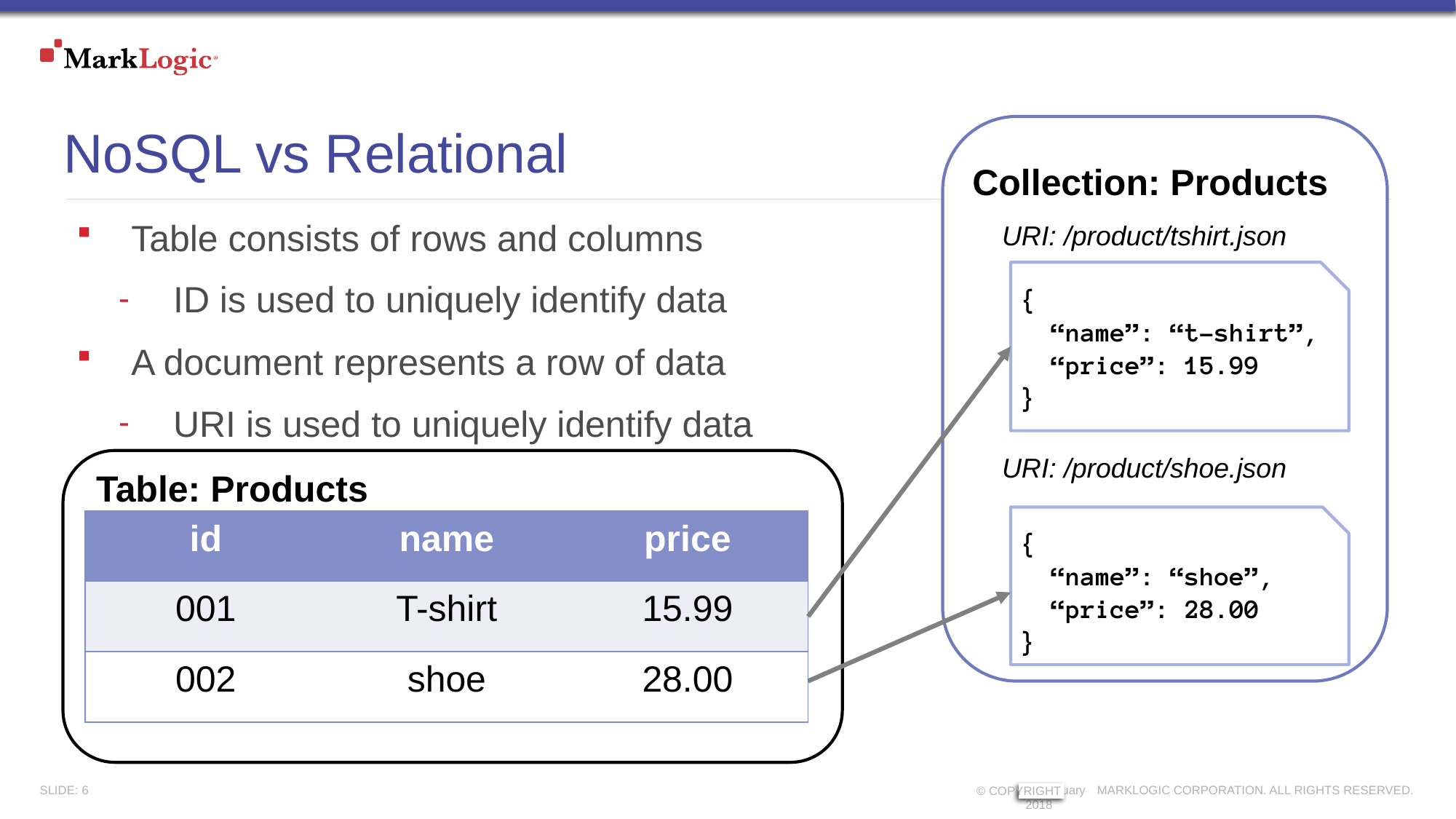

# NoSQL vs Relational
Collection: Products
URI: /product/tshirt.json
Table consists of rows and columns
ID is used to uniquely identify data
A document represents a row of data
URI is used to uniquely identify data

{
  “name”: “t-shirt”,
  “price”: 15.99
}
URI: /product/shoe.json

Table: Products

{
  “name”: “shoe”,
  “price”: 28.00
}
| id | name | price |
| --- | --- | --- |
| 001 | T-shirt | 15.99 |
| 002 | shoe | 28.00 |